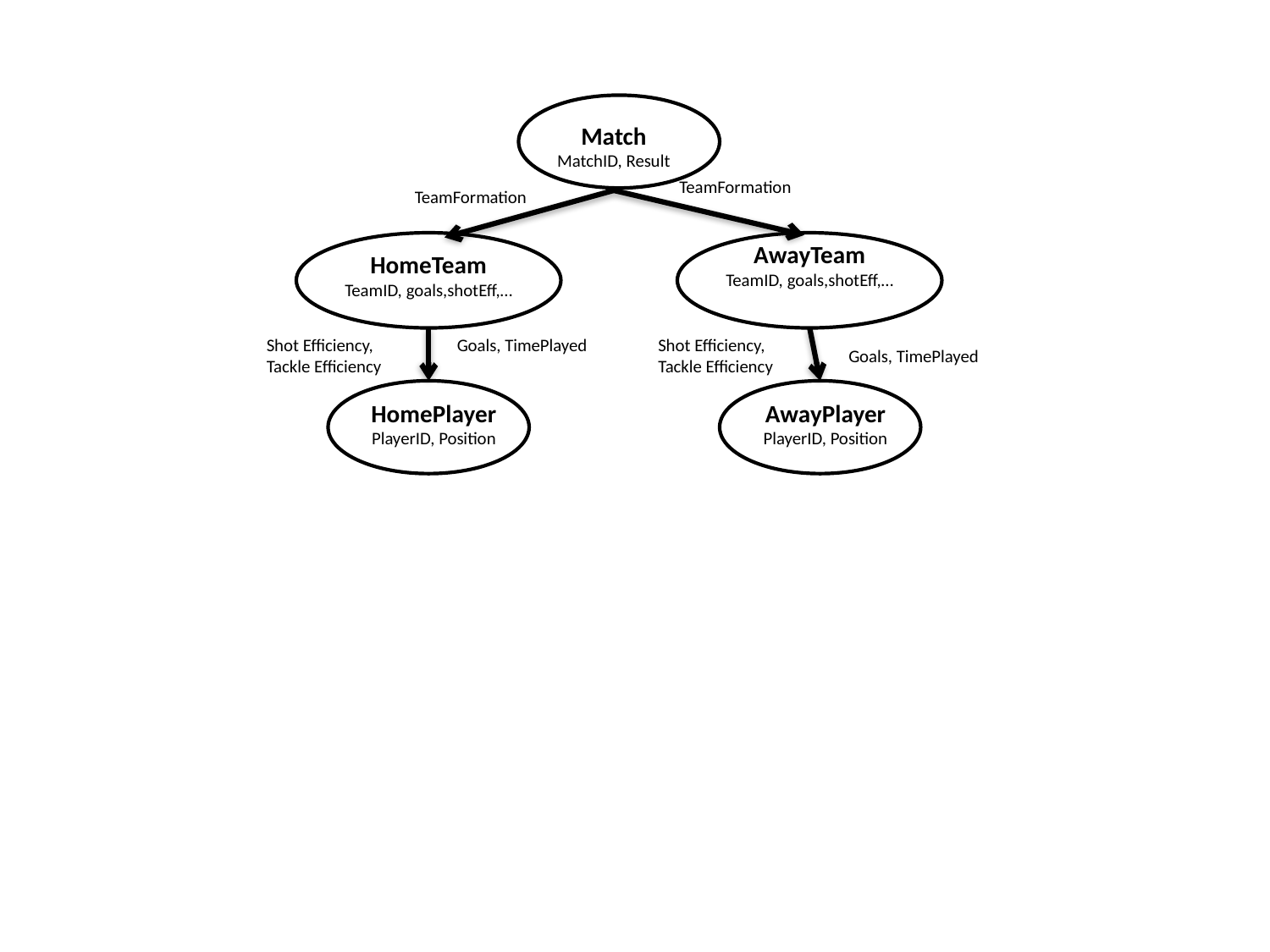

Match
MatchID, Result
TeamFormation
TeamFormation

AwayTeam
TeamID, goals,shotEff,…
HomeTeam
TeamID, goals,shotEff,…
Shot Efficiency, Tackle Efficiency
Goals, TimePlayed
Shot Efficiency, Tackle Efficiency
Goals, TimePlayed

HomePlayer
PlayerID, Position

AwayPlayer
PlayerID, Position